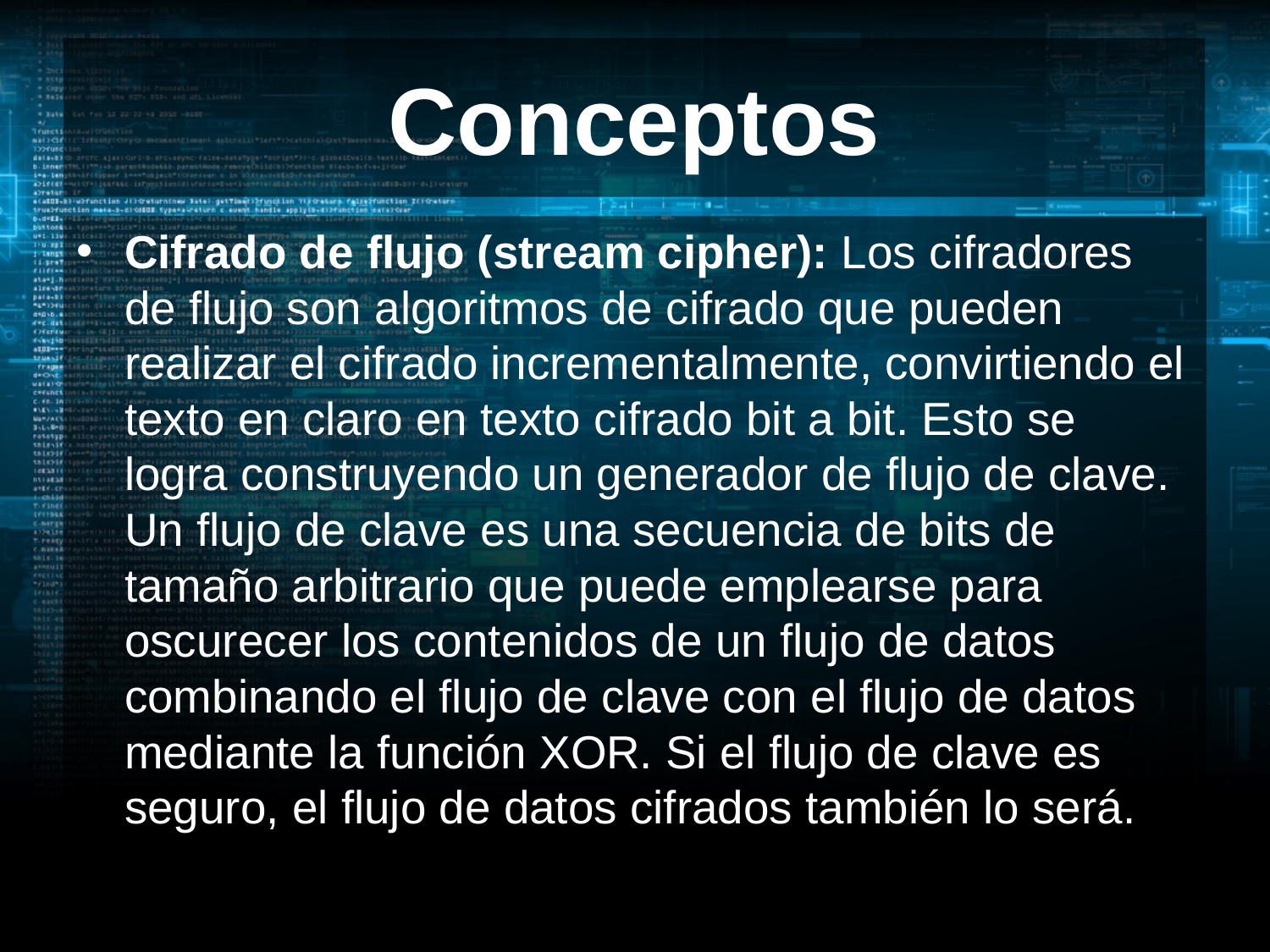

# Conceptos
Cifrado de flujo (stream cipher): Los cifradores de flujo son algoritmos de cifrado que pueden realizar el cifrado incrementalmente, convirtiendo el texto en claro en texto cifrado bit a bit. Esto se logra construyendo un generador de flujo de clave. Un flujo de clave es una secuencia de bits de tamaño arbitrario que puede emplearse para oscurecer los contenidos de un flujo de datos combinando el flujo de clave con el flujo de datos mediante la función XOR. Si el flujo de clave es seguro, el flujo de datos cifrados también lo será.